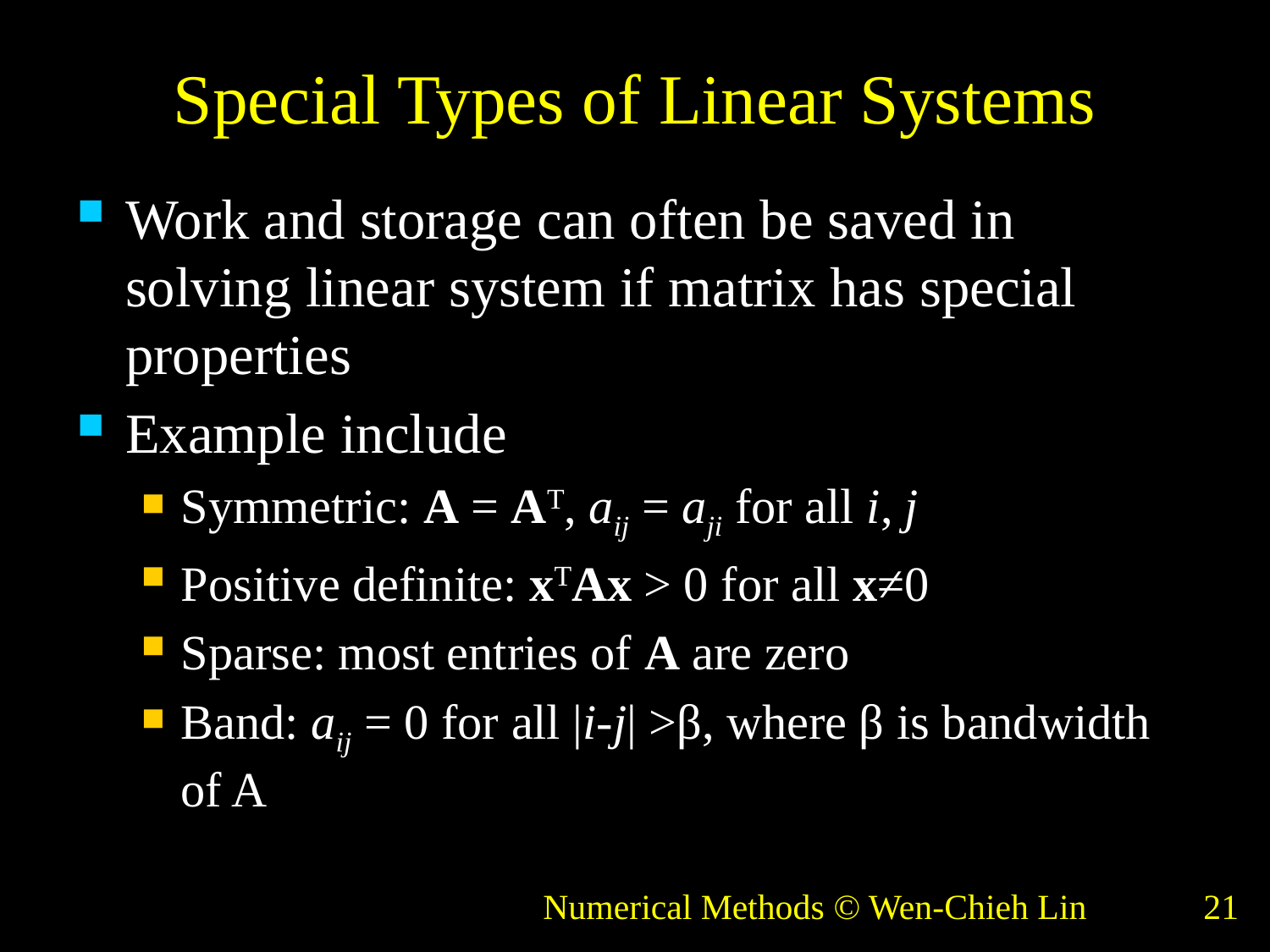

# Special Types of Linear Systems
Work and storage can often be saved in solving linear system if matrix has special properties
Example include
Symmetric: A = AT, aij = aji for all i, j
Positive definite: xTAx > 0 for all x≠0
Sparse: most entries of A are zero
Band: aij = 0 for all |i-j| >β, where β is bandwidth of A
Numerical Methods © Wen-Chieh Lin
21